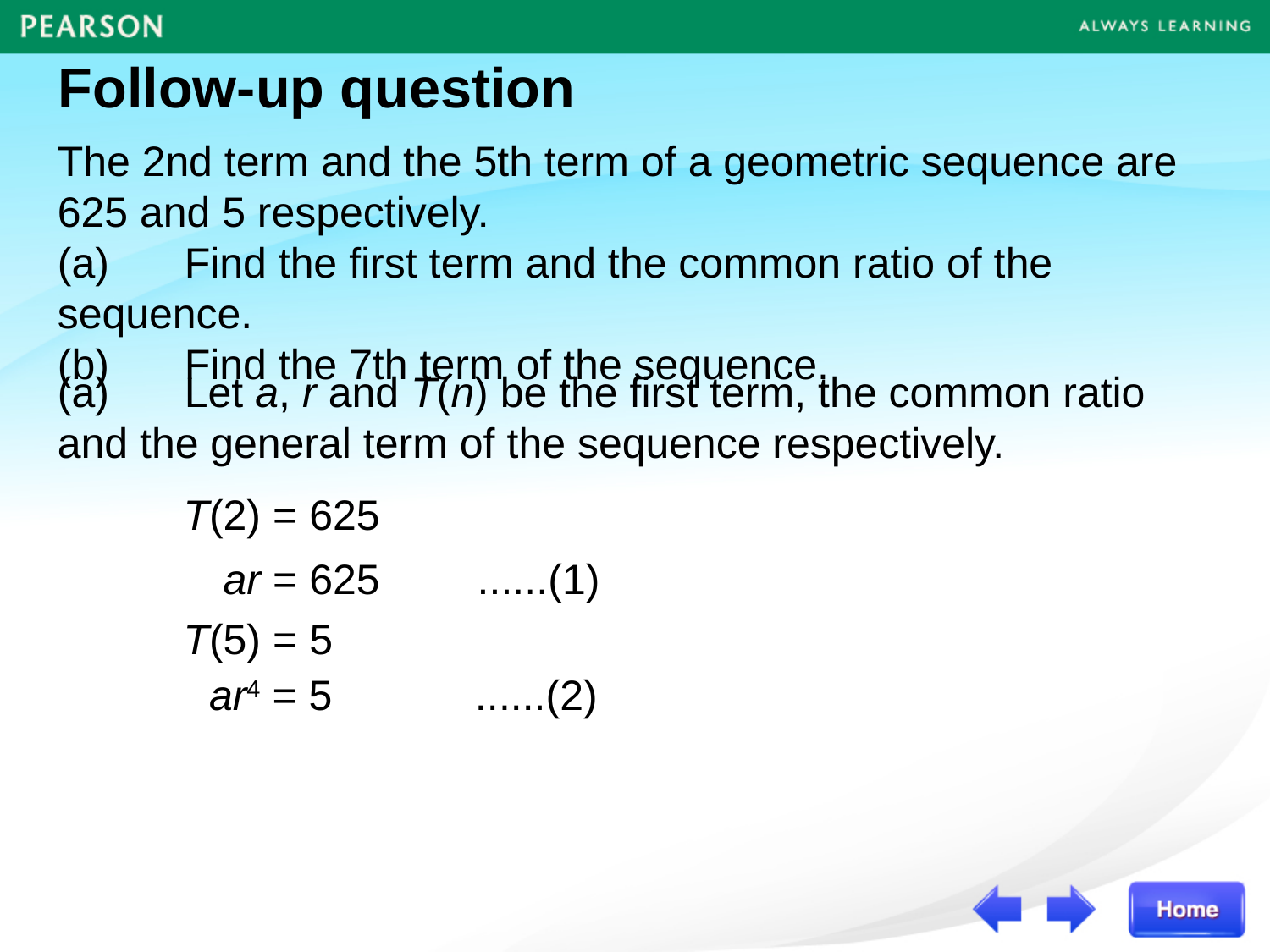

Follow-up question
The 2nd term and the 5th term of a geometric sequence are 625 and 5 respectively.
(a)	Find the first term and the common ratio of the sequence.
(b)	Find the 7th term of the sequence.
(a)	Let a, r and T(n) be the first term, the common ratio 	and the general term of the sequence respectively.
T(2) = 625
ar = 625	......(1)
T(5) = 5
ar4 = 5		 ......(2)